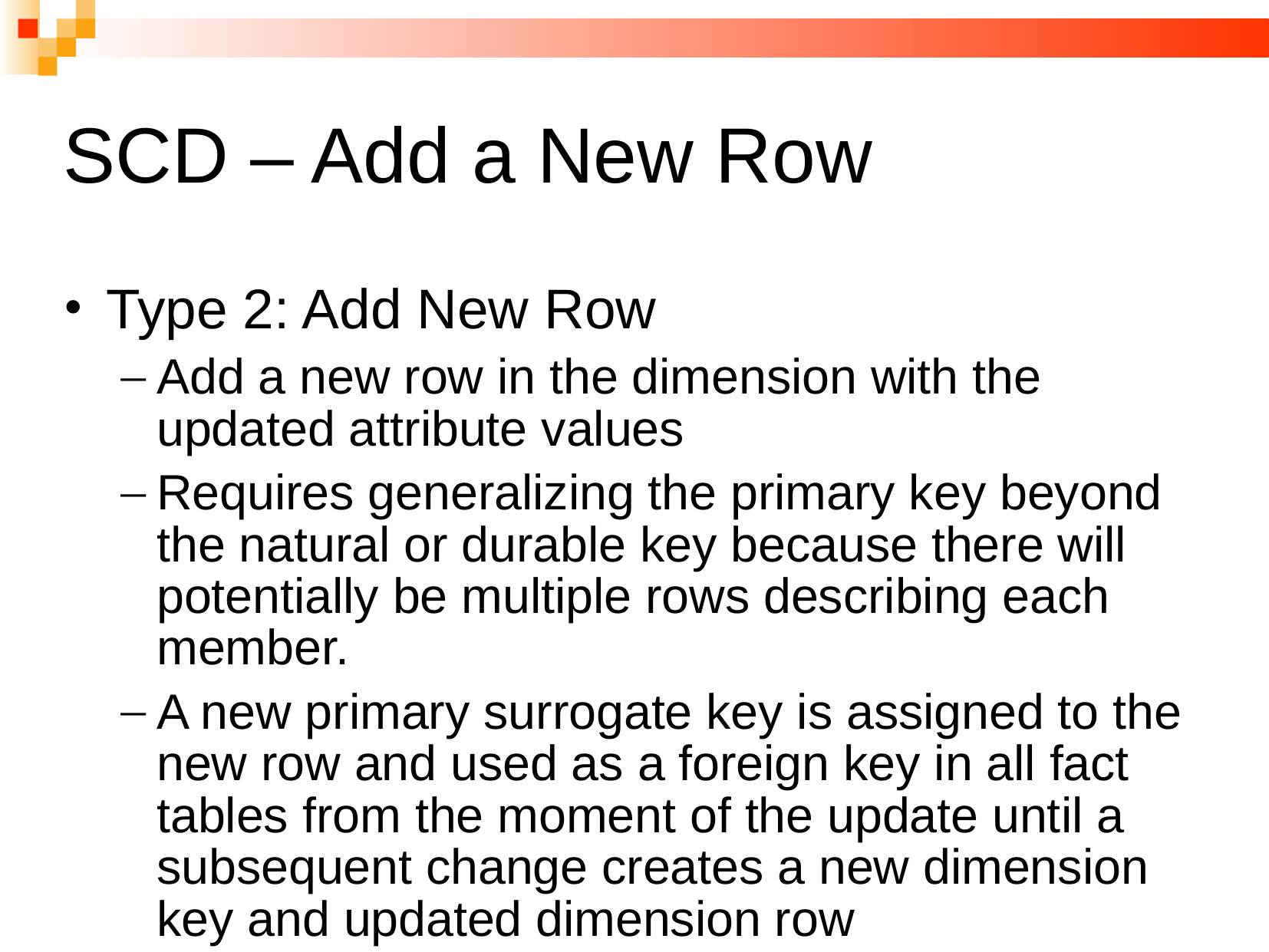

# SCD – Add a New Row
Type 2: Add New Row
Add a new row in the dimension with the updated attribute values
Requires generalizing the primary key beyond the natural or durable key because there will potentially be multiple rows describing each member.
A new primary surrogate key is assigned to the new row and used as a foreign key in all fact tables from the moment of the update until a subsequent change creates a new dimension key and updated dimension row